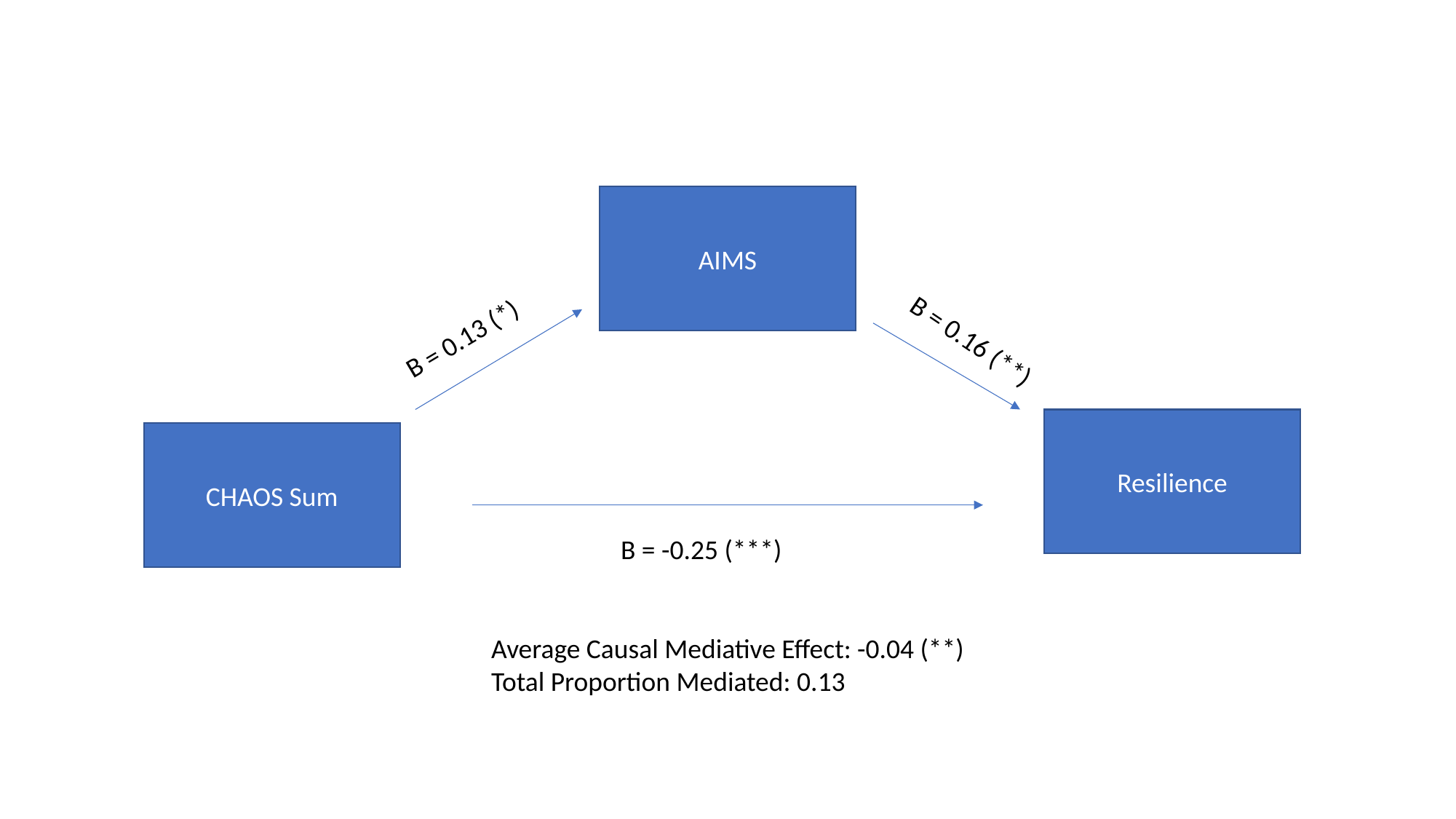

AIMS
B = 0.13 (*)
B = 0.16 (**)
Resilience
CHAOS Sum
B = -0.25 (***)
Average Causal Mediative Effect: -0.04 (**)
Total Proportion Mediated: 0.13